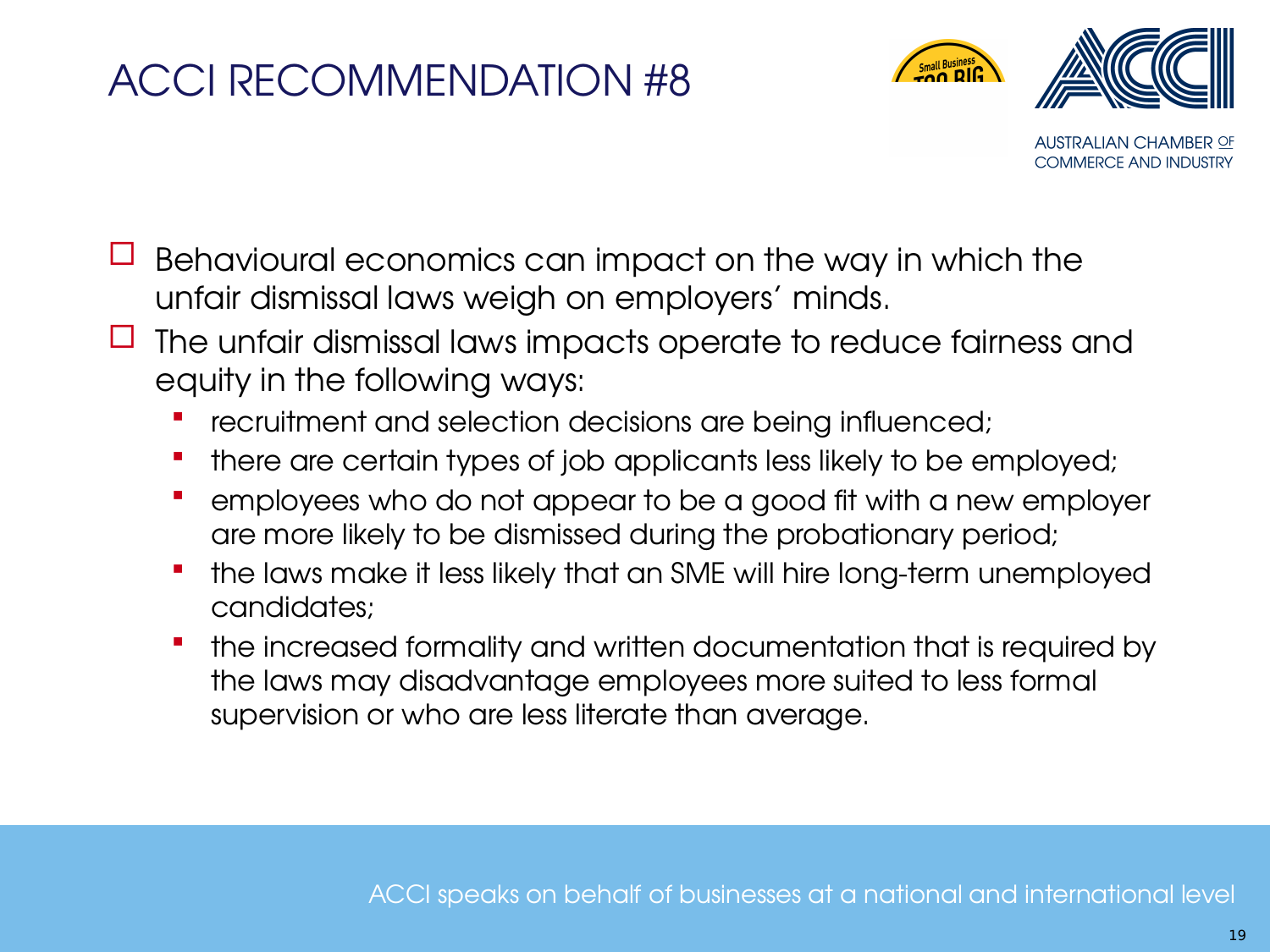

# ACCI RECOMMENDATION #8
Behavioural economics can impact on the way in which the unfair dismissal laws weigh on employers’ minds.
The unfair dismissal laws impacts operate to reduce fairness and equity in the following ways:
recruitment and selection decisions are being influenced;
there are certain types of job applicants less likely to be employed;
employees who do not appear to be a good fit with a new employer are more likely to be dismissed during the probationary period;
the laws make it less likely that an SME will hire long-term unemployed candidates;
the increased formality and written documentation that is required by the laws may disadvantage employees more suited to less formal supervision or who are less literate than average.

19